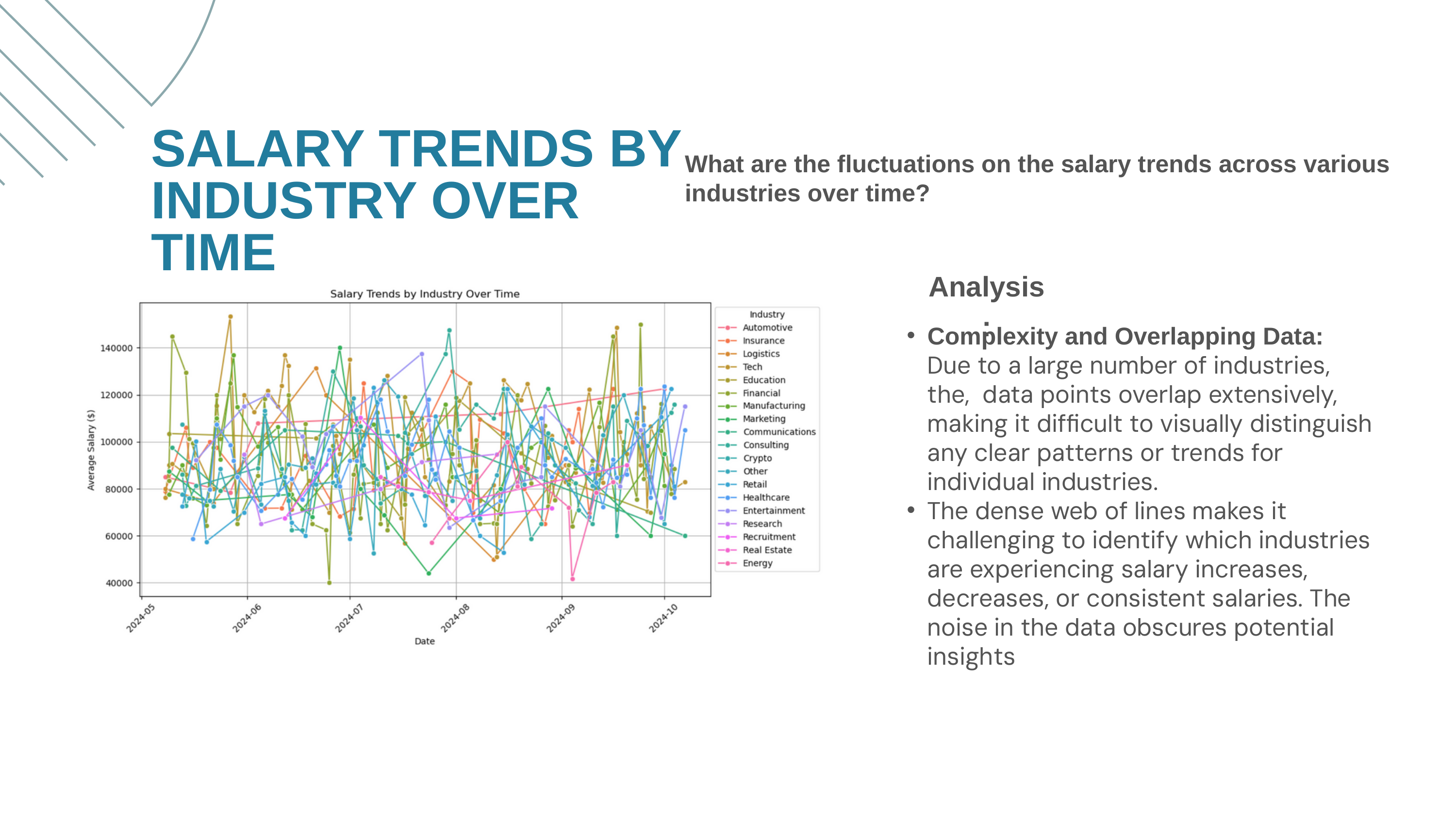

SALARY TRENDS BY INDUSTRY OVER TIME
What are the fluctuations on the salary trends across various industries over time?
Analysis:

Complexity and Overlapping Data: Due to a large number of industries, the,  data points overlap extensively, making it difficult to visually distinguish any clear patterns or trends for individual industries.
The dense web of lines makes it challenging to identify which industries are experiencing salary increases, decreases, or consistent salaries. The noise in the data obscures potential insights